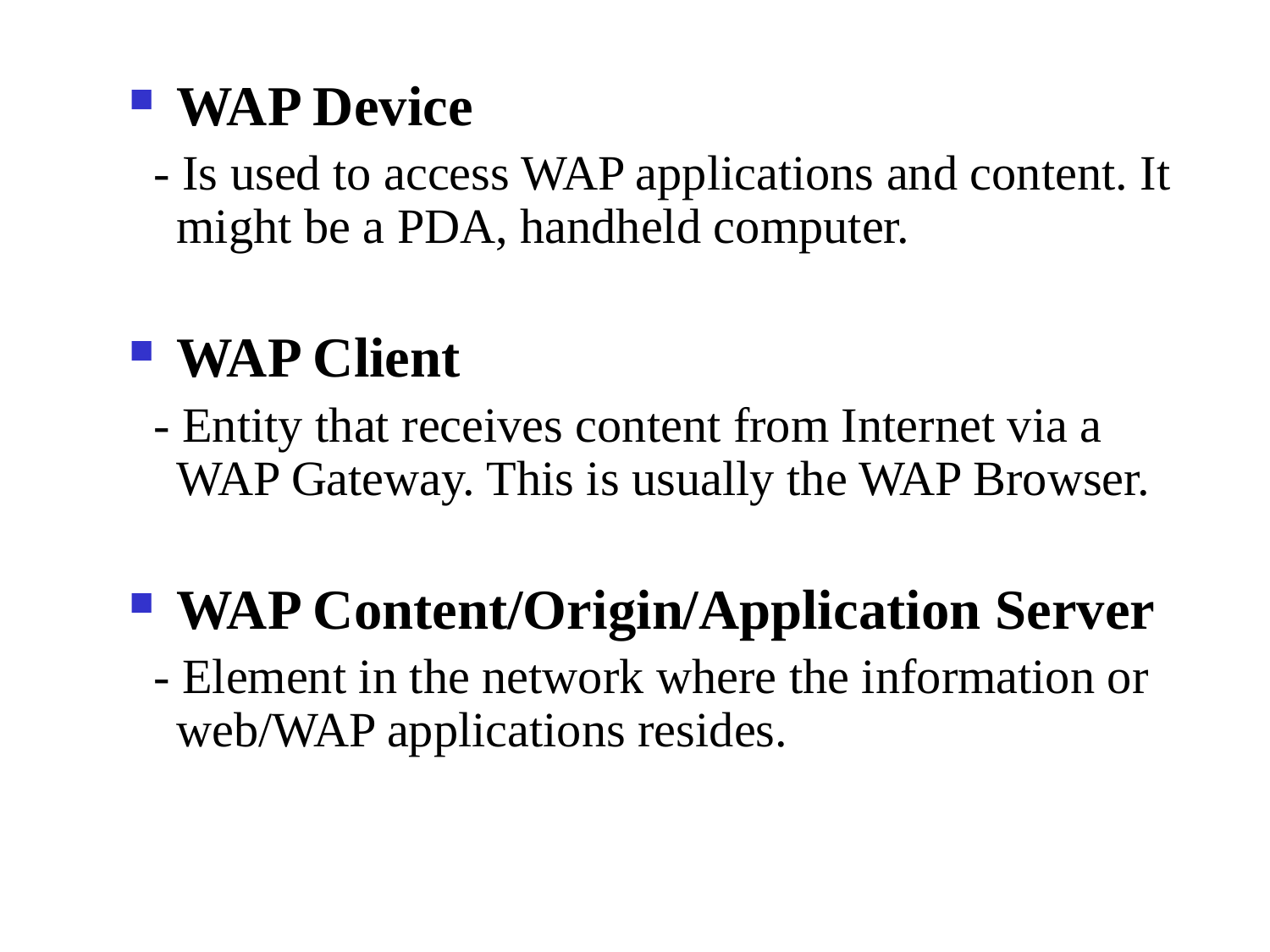

WAP Device
  - Is used to access WAP applications and content. It might be a PDA, handheld computer.

WAP Client
  - Entity that receives content from Internet via a WAP Gateway. This is usually the WAP Browser.

WAP Content/Origin/Application Server
  - Element in the network where the information or web/WAP applications resides.
#